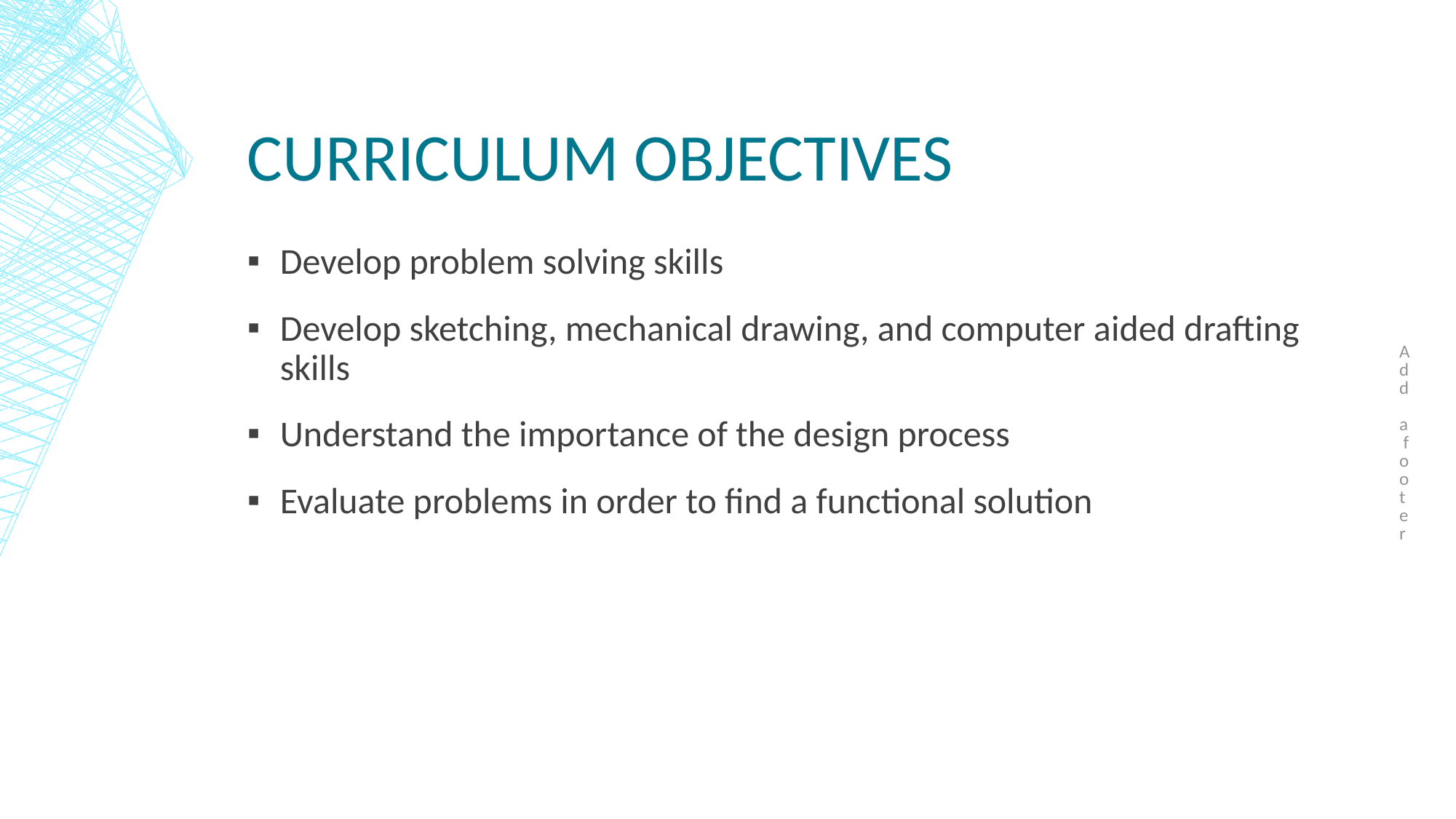

Add a footer
# Curriculum objectives
Develop problem solving skills
Develop sketching, mechanical drawing, and computer aided drafting skills
Understand the importance of the design process
Evaluate problems in order to find a functional solution